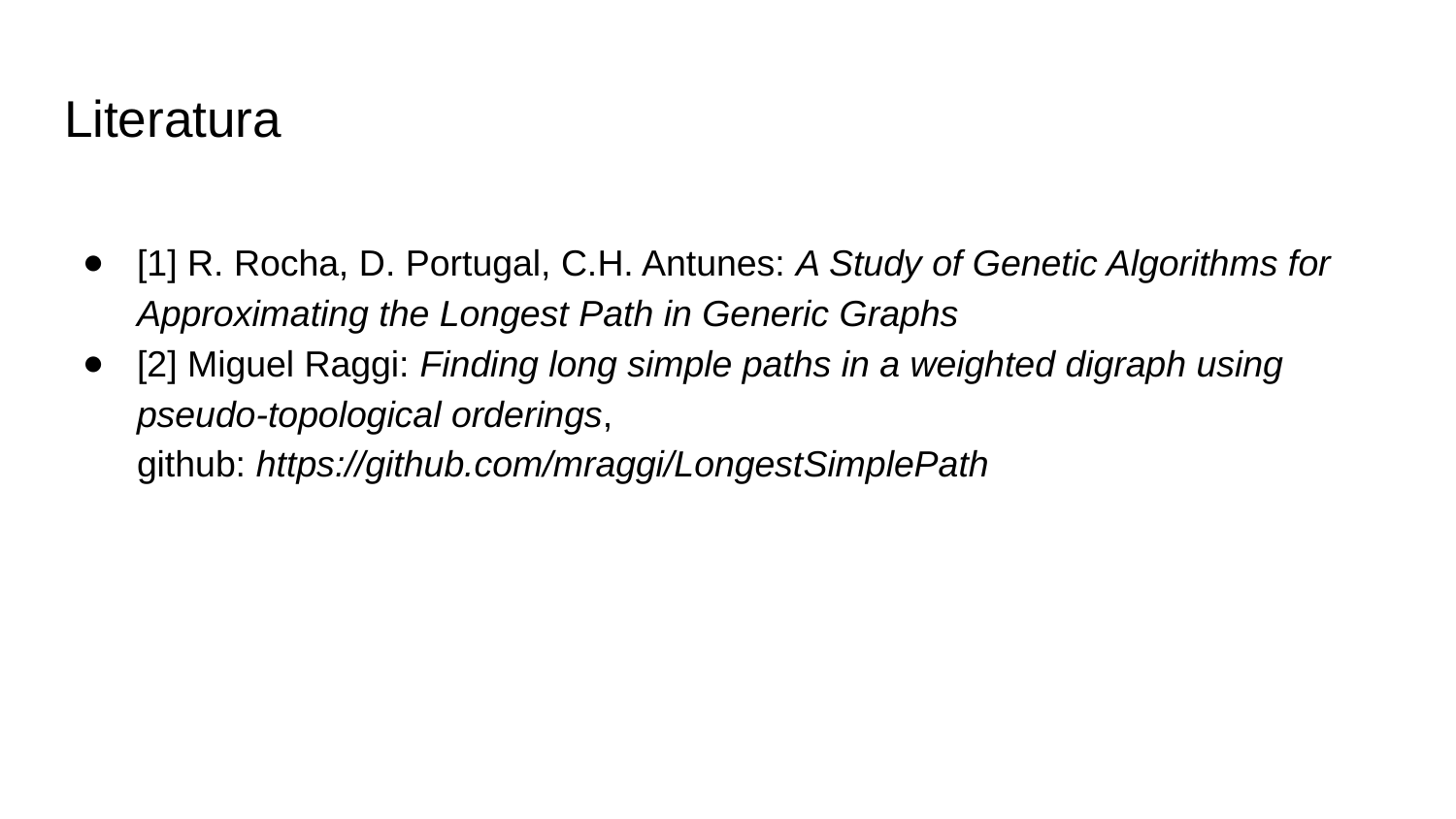

# Literatura
[1] R. Rocha, D. Portugal, C.H. Antunes: A Study of Genetic Algorithms for Approximating the Longest Path in Generic Graphs
[2] Miguel Raggi: Finding long simple paths in a weighted digraph using pseudo-topological orderings,
github: https://github.com/mraggi/LongestSimplePath